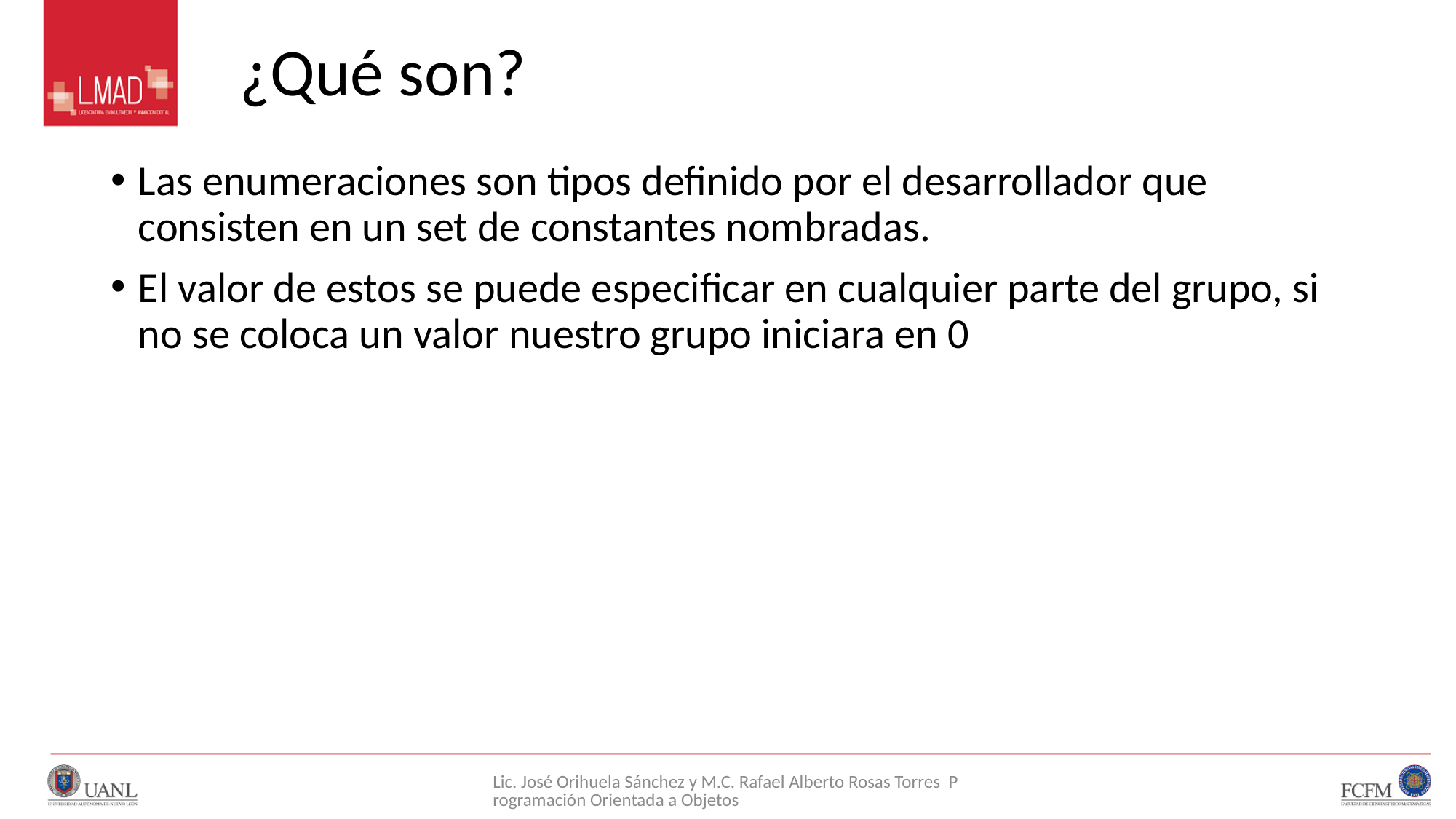

# ¿Qué son?
Las enumeraciones son tipos definido por el desarrollador que consisten en un set de constantes nombradas.
El valor de estos se puede especificar en cualquier parte del grupo, si no se coloca un valor nuestro grupo iniciara en 0

Lic. José Orihuela Sánchez y M.C. Rafael Alberto Rosas Torres  Programación Orientada a Objetos